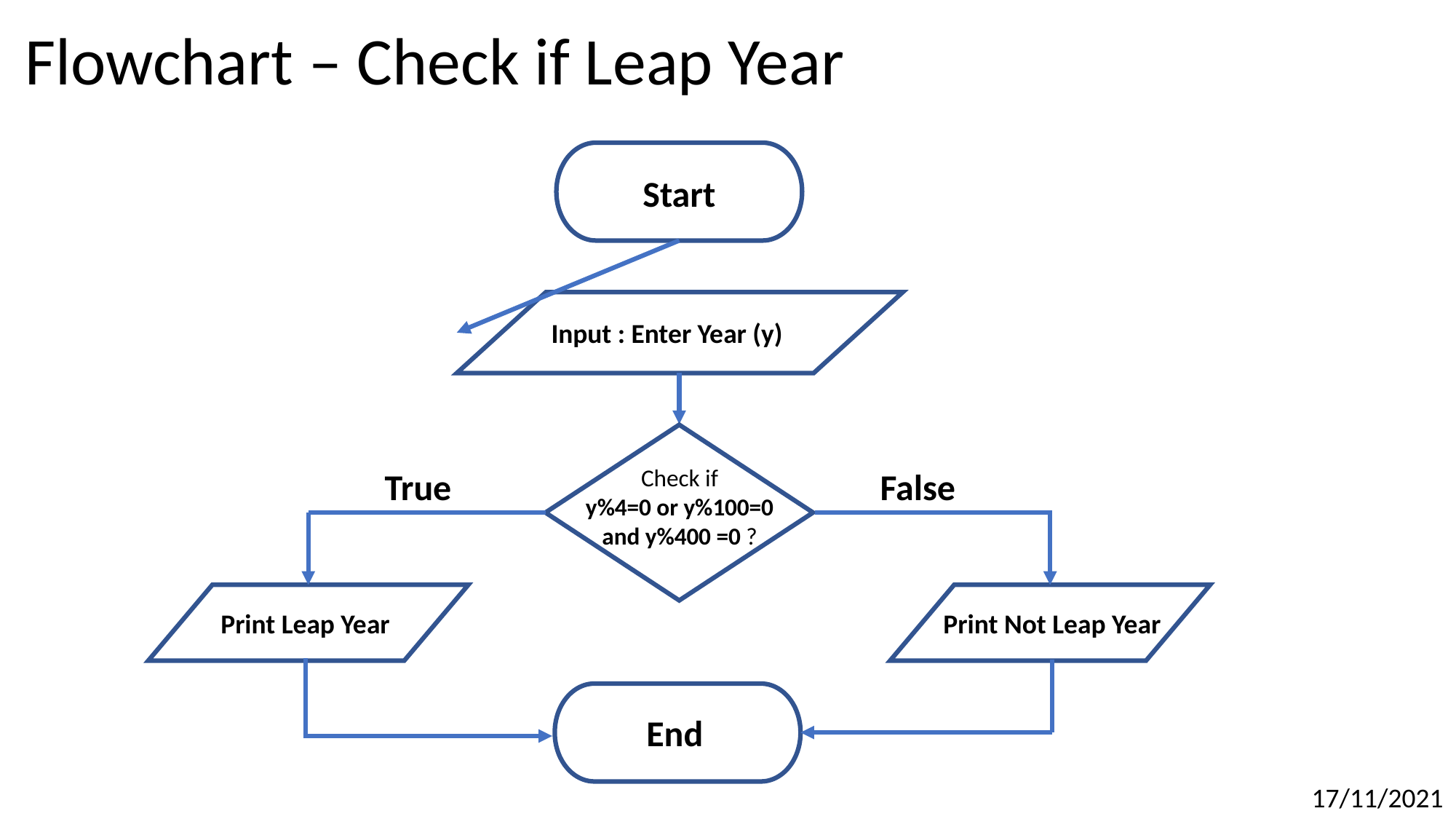

# Flowchart – Check if Leap Year

Start

 Input : Enter Year (y)

Check if
y%4=0 or y%100=0
and y%400 =0 ?
True
False

 Print Leap Year
 Print Not Leap Year

End
17/11/2021